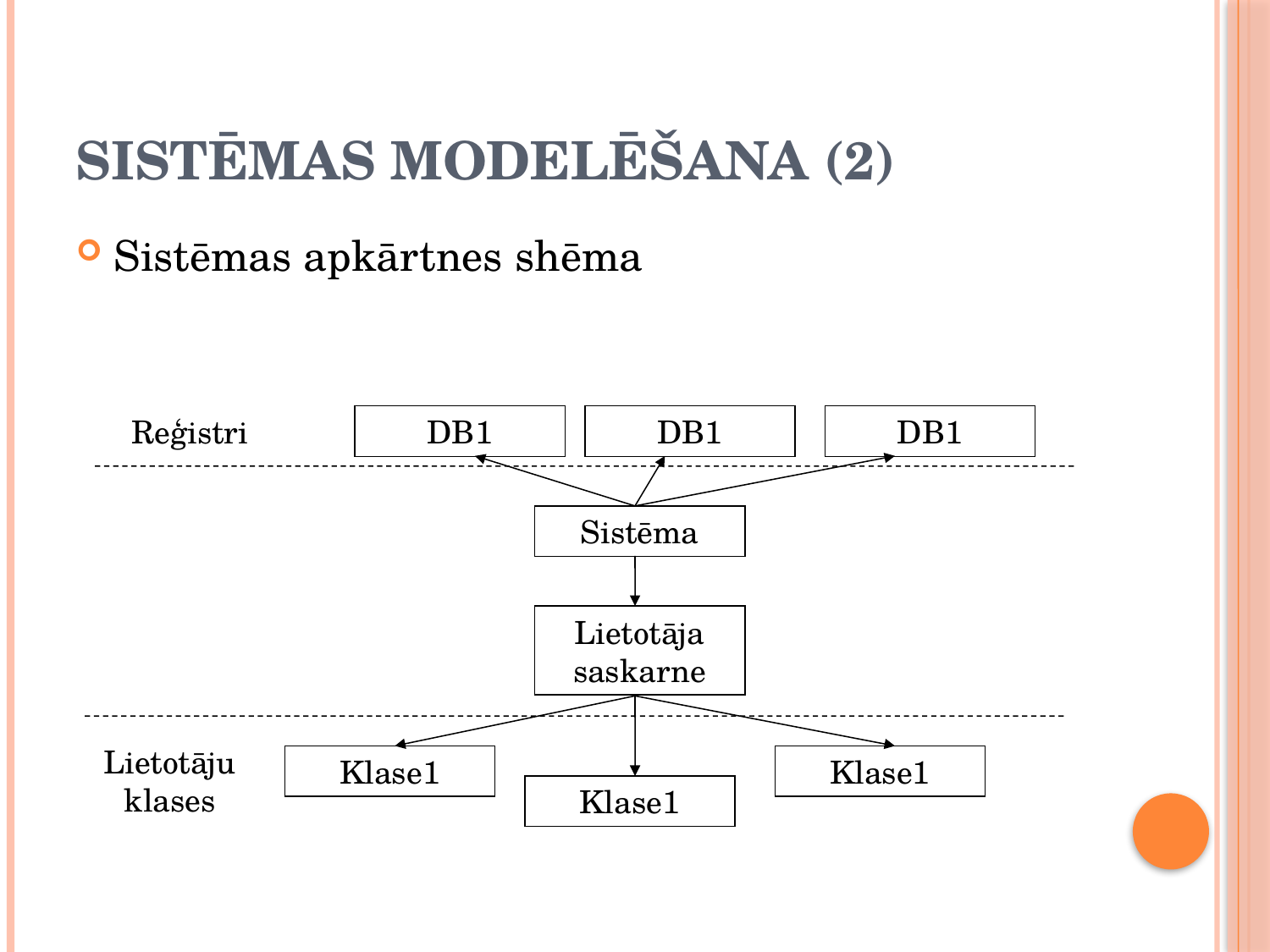

# Sistēmas modelēšana (2)
Sistēmas apkārtnes shēma
Reģistri
DB1
DB1
DB1

Sistēma

Lietotāja saskarne

Lietotāju klases
Klase1
Klase1
Klase1